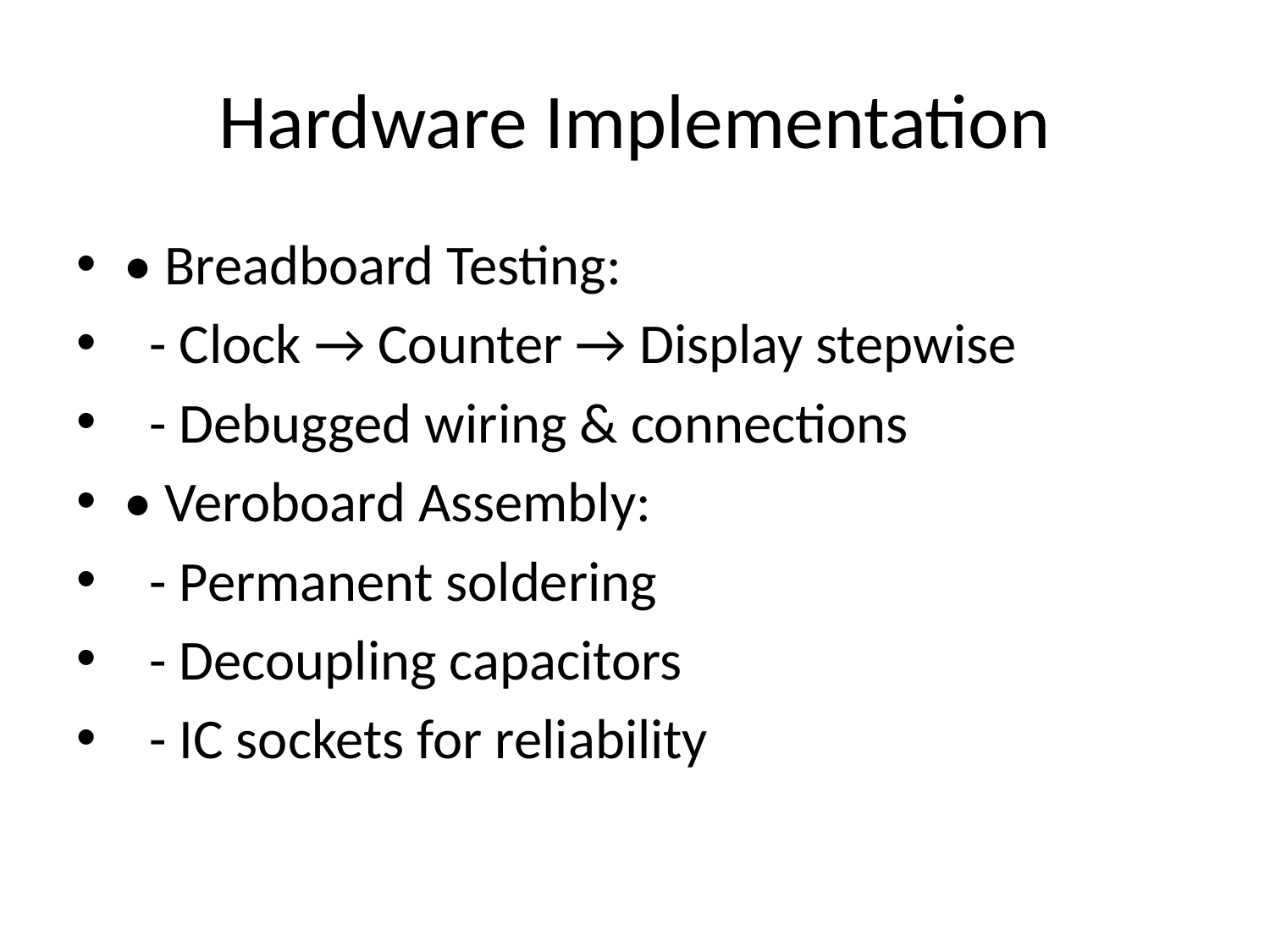

# Hardware Implementation
• Breadboard Testing:
  - Clock → Counter → Display stepwise
  - Debugged wiring & connections
• Veroboard Assembly:
  - Permanent soldering
  - Decoupling capacitors
  - IC sockets for reliability